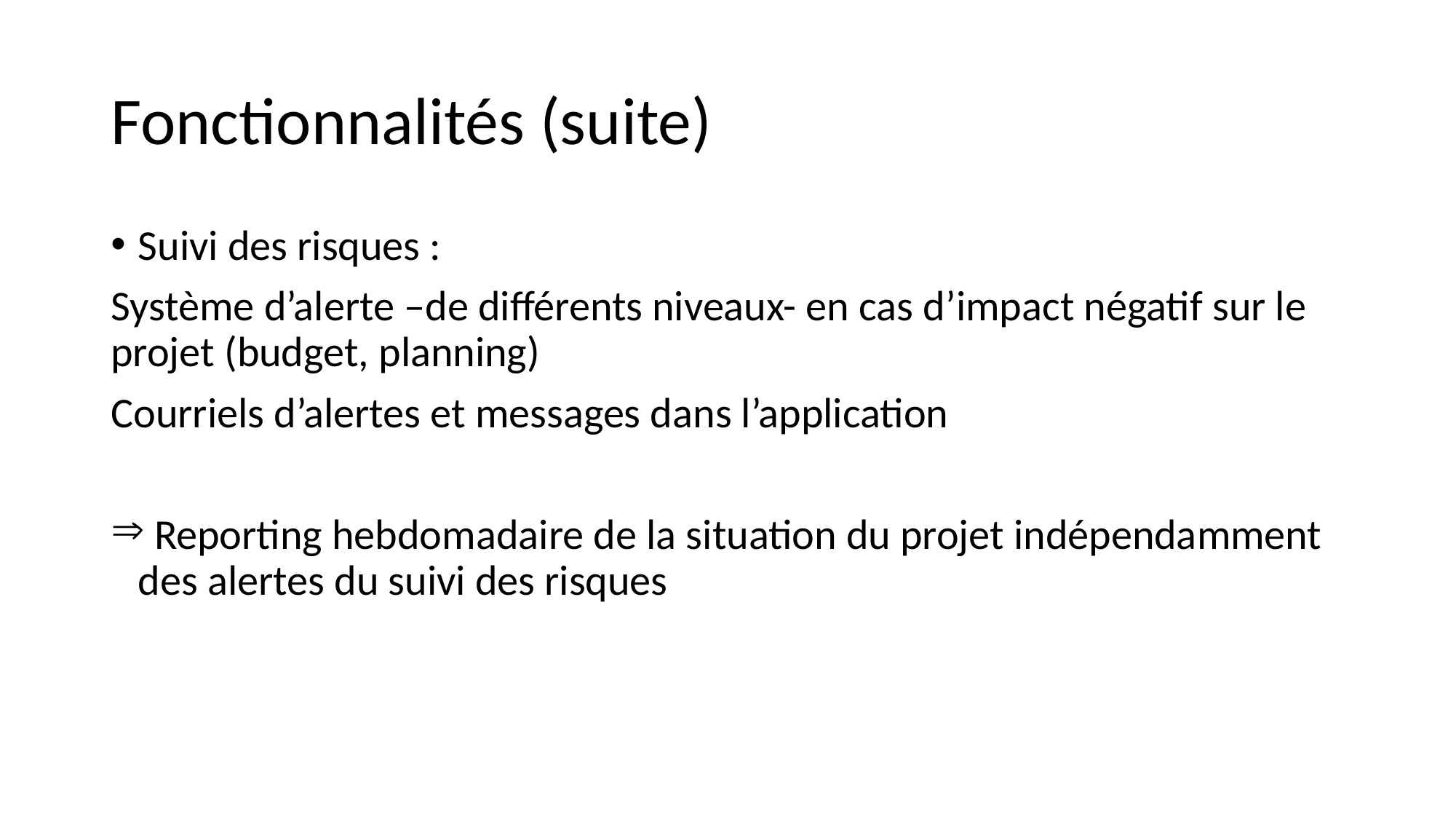

# Fonctionnalités (suite)
Suivi des risques :
Système d’alerte –de différents niveaux- en cas d’impact négatif sur le projet (budget, planning)
Courriels d’alertes et messages dans l’application

 Reporting hebdomadaire de la situation du projet indépendamment des alertes du suivi des risques